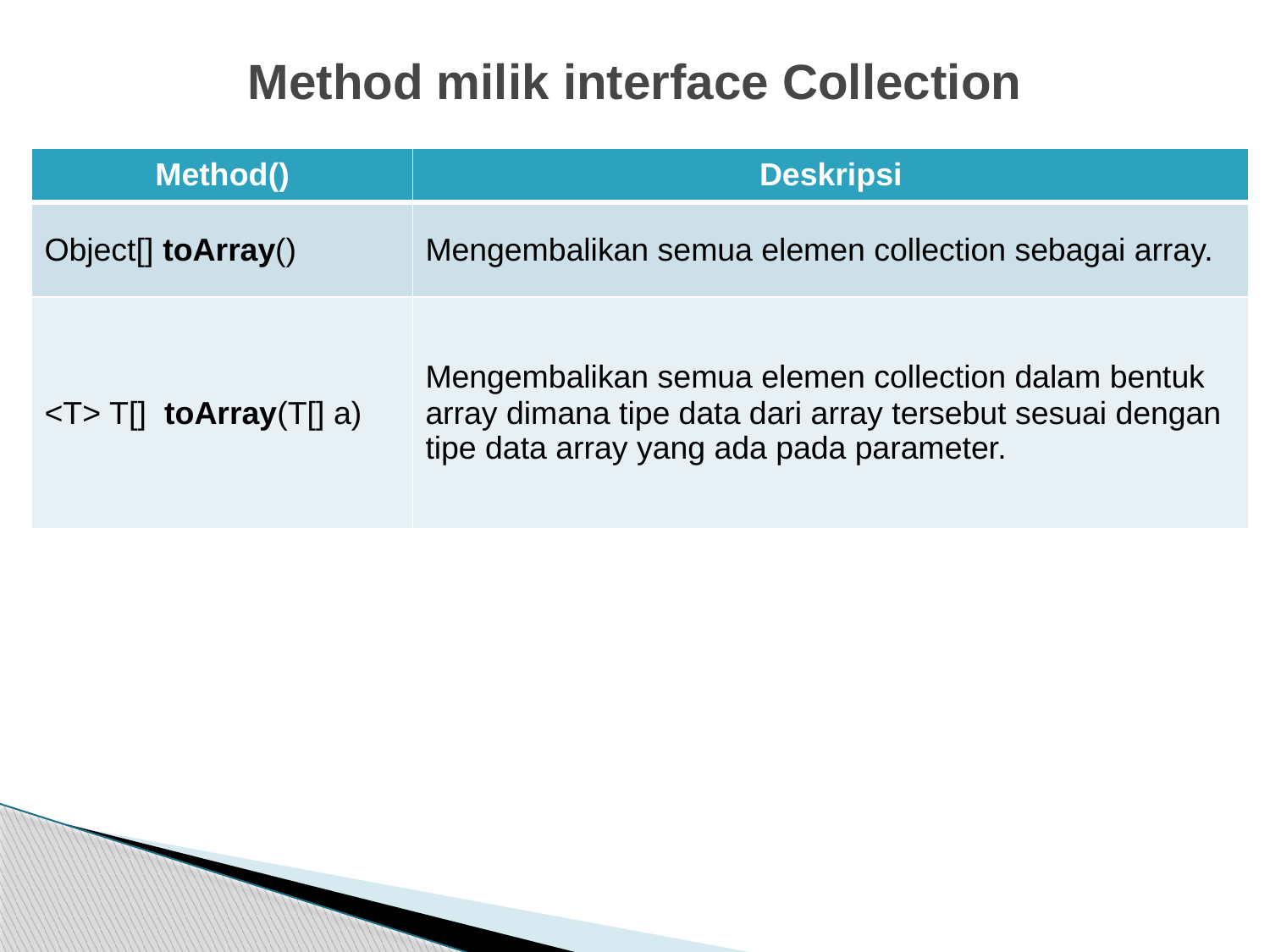

# Method milik interface Collection
| Method() | Deskripsi |
| --- | --- |
| Object[] toArray() | Mengembalikan semua elemen collection sebagai array. |
| <T> T[] toArray(T[] a) | Mengembalikan semua elemen collection dalam bentuk array dimana tipe data dari array tersebut sesuai dengan tipe data array yang ada pada parameter. |